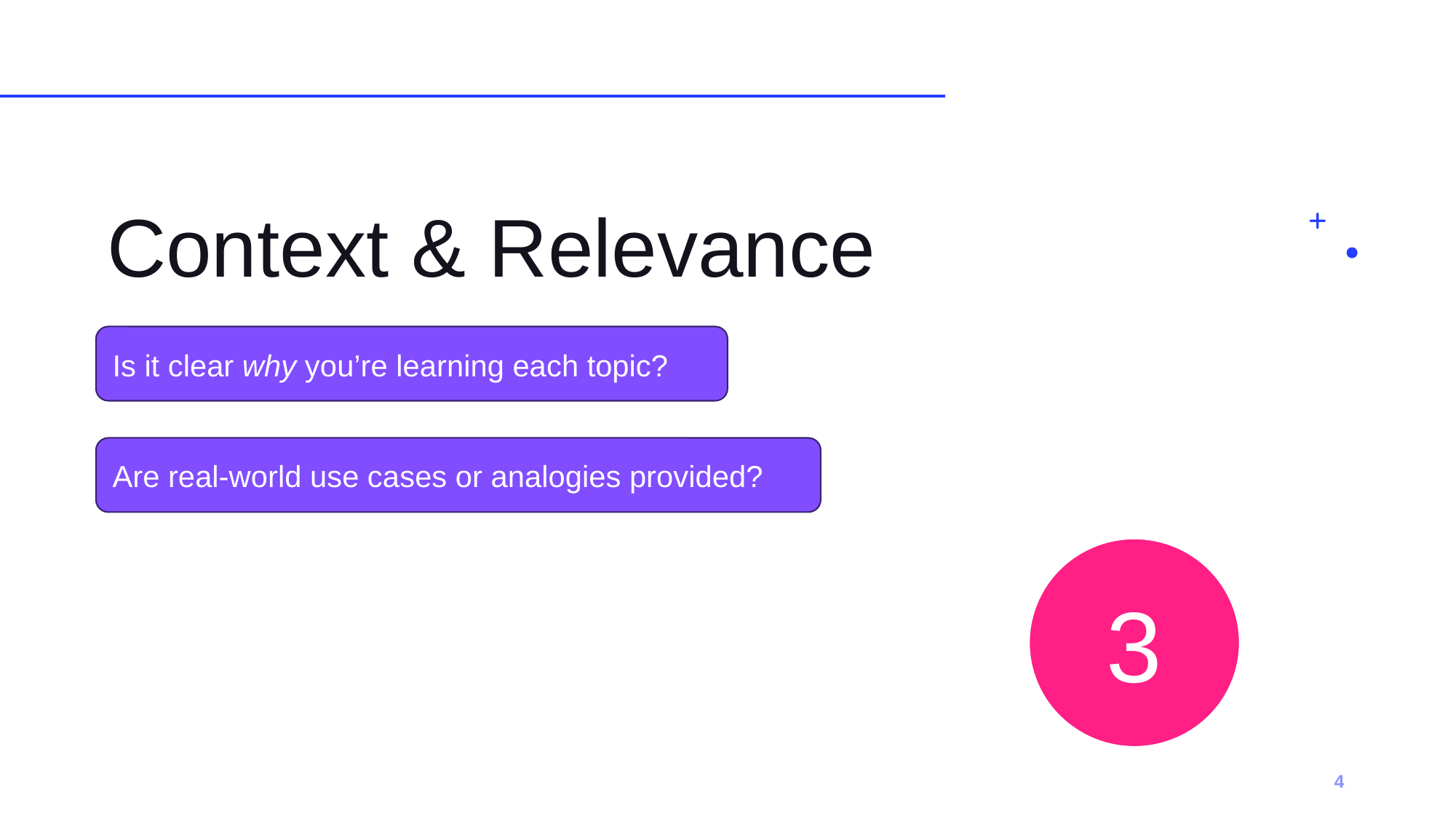

# Context & Relevance

Is it clear why you’re learning each topic?

Are real‑world use cases or analogies provided?

3
4